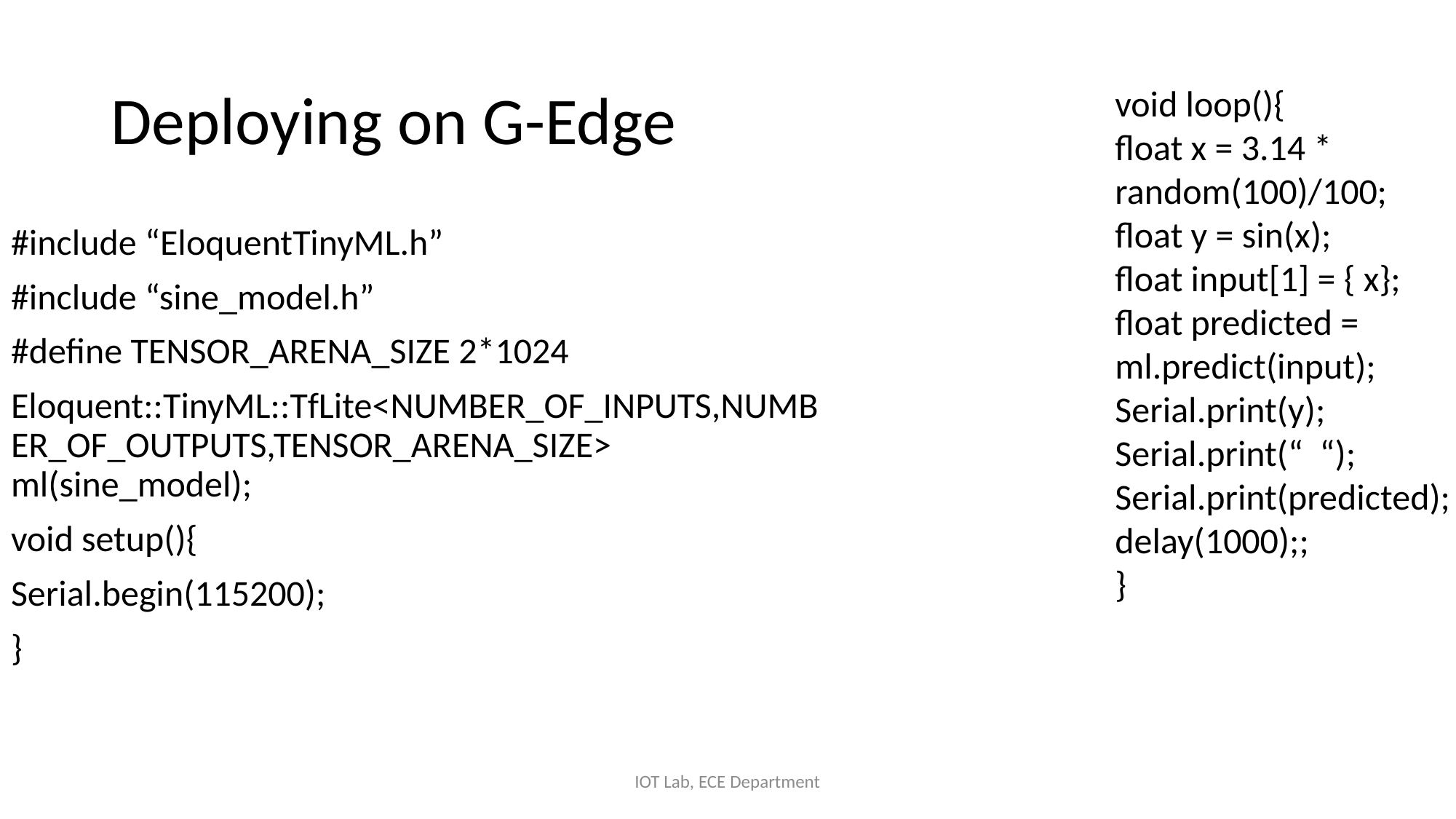

# Deploying on G-Edge
void loop(){
float x = 3.14 * random(100)/100;
float y = sin(x);
float input[1] = { x};
float predicted = ml.predict(input);
Serial.print(y);
Serial.print(“  “);
Serial.print(predicted);
delay(1000);;
}

#include “EloquentTinyML.h”
#include “sine_model.h”
#define TENSOR_ARENA_SIZE 2*1024
Eloquent::TinyML::TfLite<NUMBER_OF_INPUTS,NUMBER_OF_OUTPUTS,TENSOR_ARENA_SIZE> ml(sine_model);
void setup(){
Serial.begin(115200);
}

IOT Lab, ECE Department